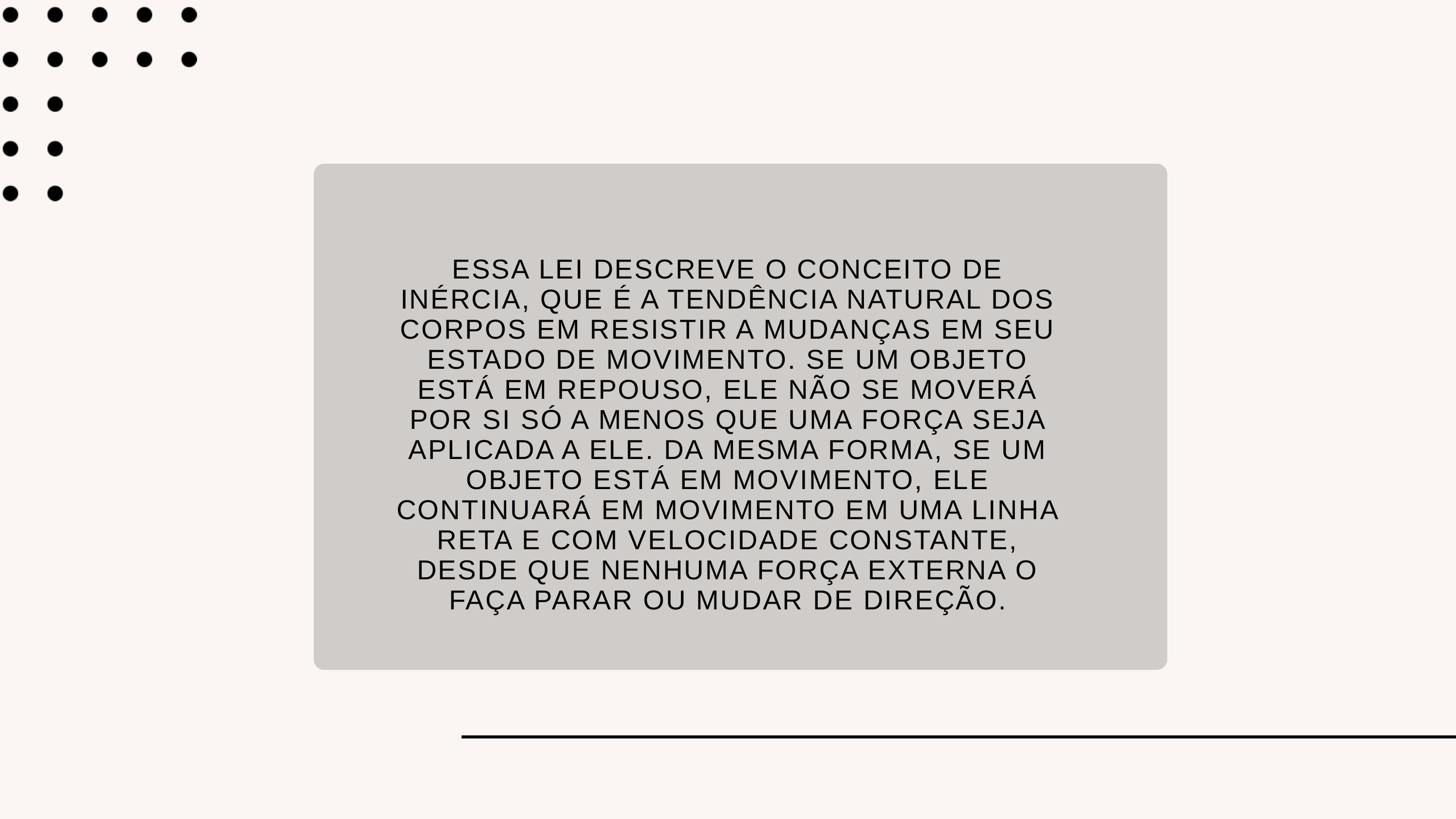

ESSA LEI DESCREVE O CONCEITO DE INÉRCIA, QUE É A TENDÊNCIA NATURAL DOS CORPOS EM RESISTIR A MUDANÇAS EM SEU ESTADO DE MOVIMENTO. SE UM OBJETO ESTÁ EM REPOUSO, ELE NÃO SE MOVERÁ POR SI SÓ A MENOS QUE UMA FORÇA SEJA APLICADA A ELE. DA MESMA FORMA, SE UM OBJETO ESTÁ EM MOVIMENTO, ELE CONTINUARÁ EM MOVIMENTO EM UMA LINHA RETA E COM VELOCIDADE CONSTANTE, DESDE QUE NENHUMA FORÇA EXTERNA O FAÇA PARAR OU MUDAR DE DIREÇÃO.